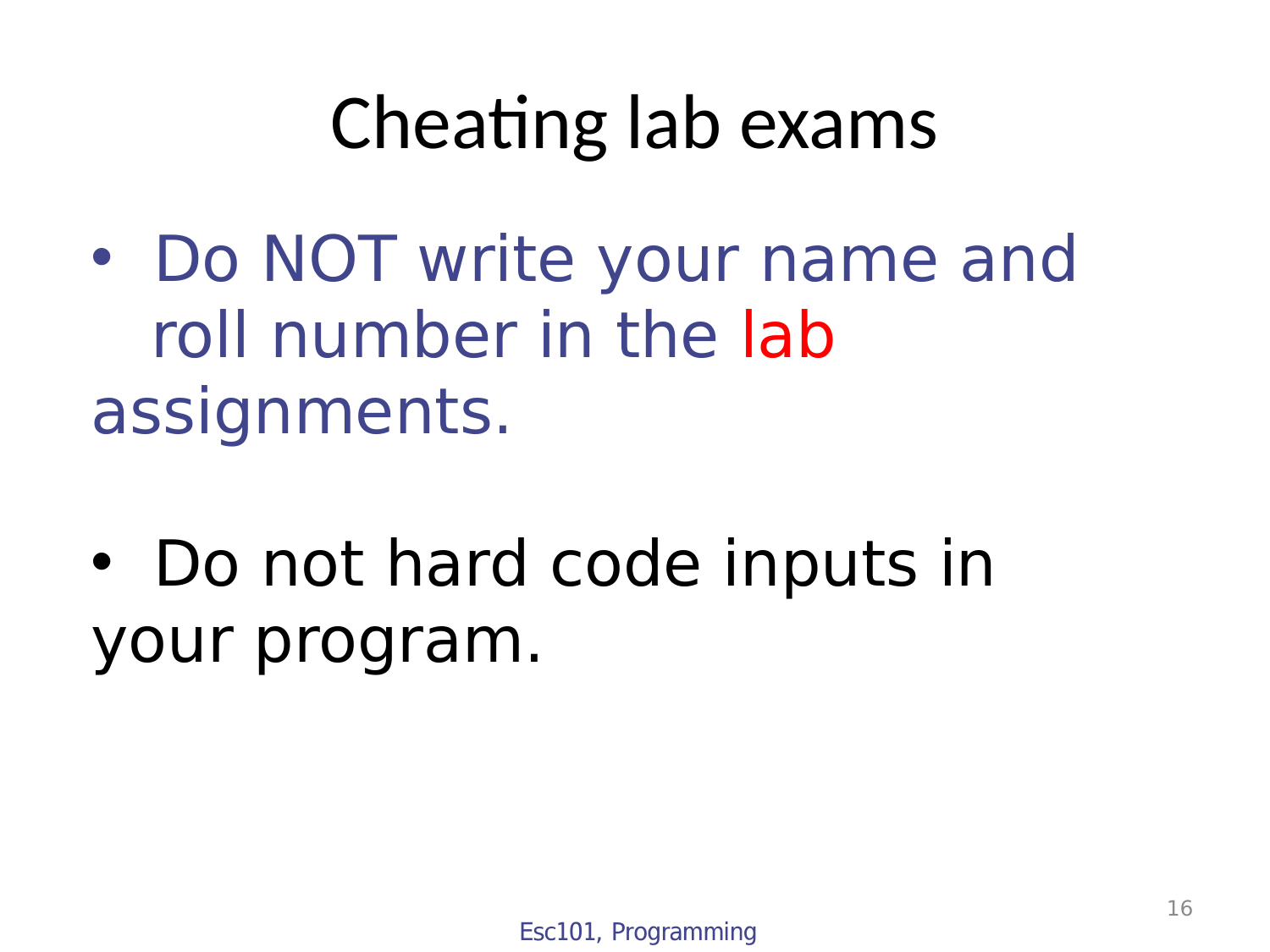

# Cheating lab exams
  Do NOT write your name and
   roll number in the lab assignments.

  Do not hard code inputs in
your program.

16
Esc101, Programming